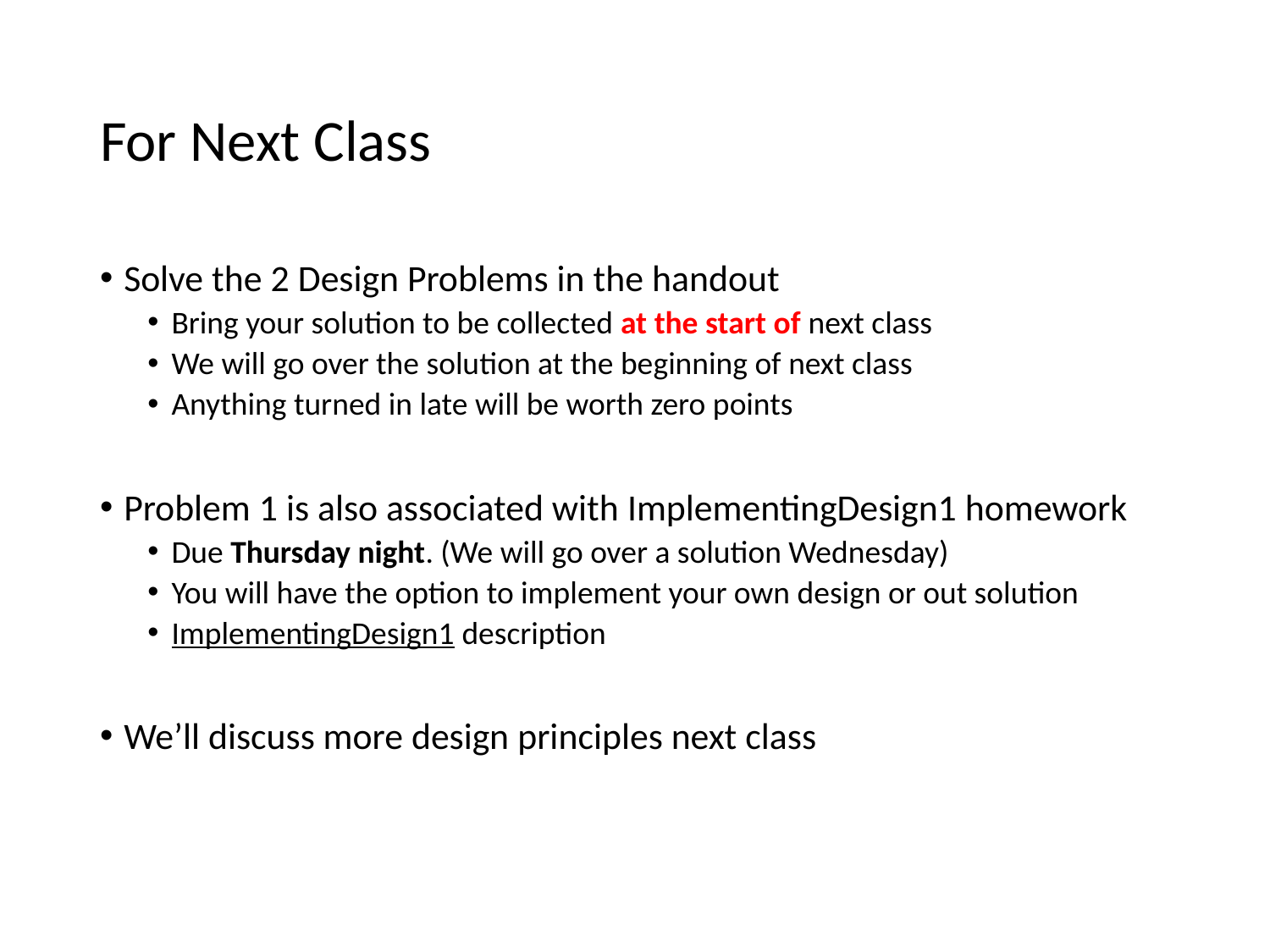

# For Next Class
Solve the 2 Design Problems in the handout
Bring your solution to be collected at the start of next class
We will go over the solution at the beginning of next class
Anything turned in late will be worth zero points

Problem 1 is also associated with ImplementingDesign1 homework
Due Thursday night. (We will go over a solution Wednesday)
You will have the option to implement your own design or out solution
ImplementingDesign1 description

We’ll discuss more design principles next class